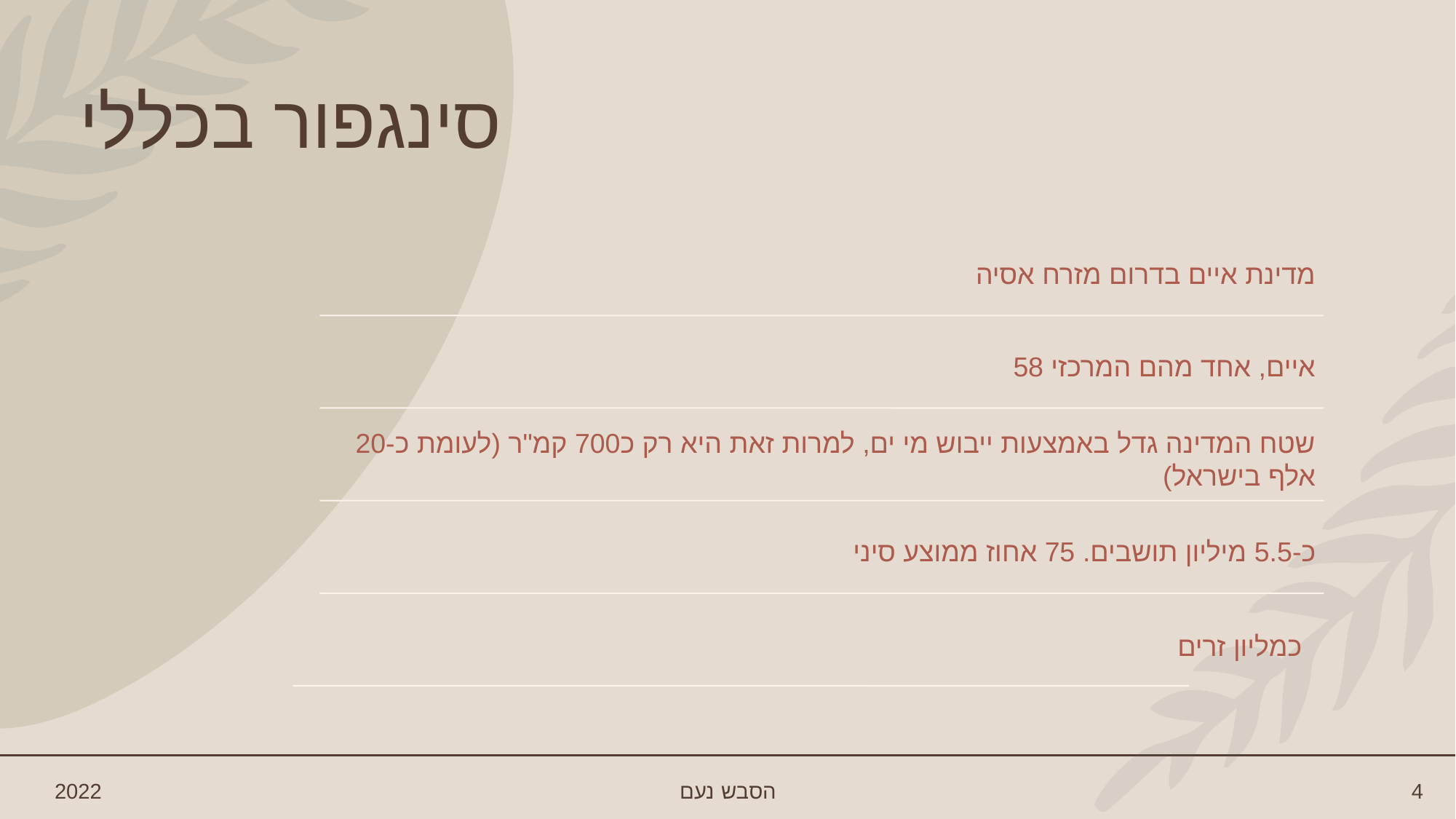

# סינגפור בכללי

מדינת איים בדרום מזרח אסיה

58 איים, אחד מהם המרכזי

שטח המדינה גדל באמצעות ייבוש מי ים, למרות זאת היא רק כ700 קמ"ר (לעומת כ-20 אלף בישראל)

כ-5.5 מיליון תושבים. 75 אחוז ממוצע סיני

כמליון זרים
2022
הסבש נעם
4